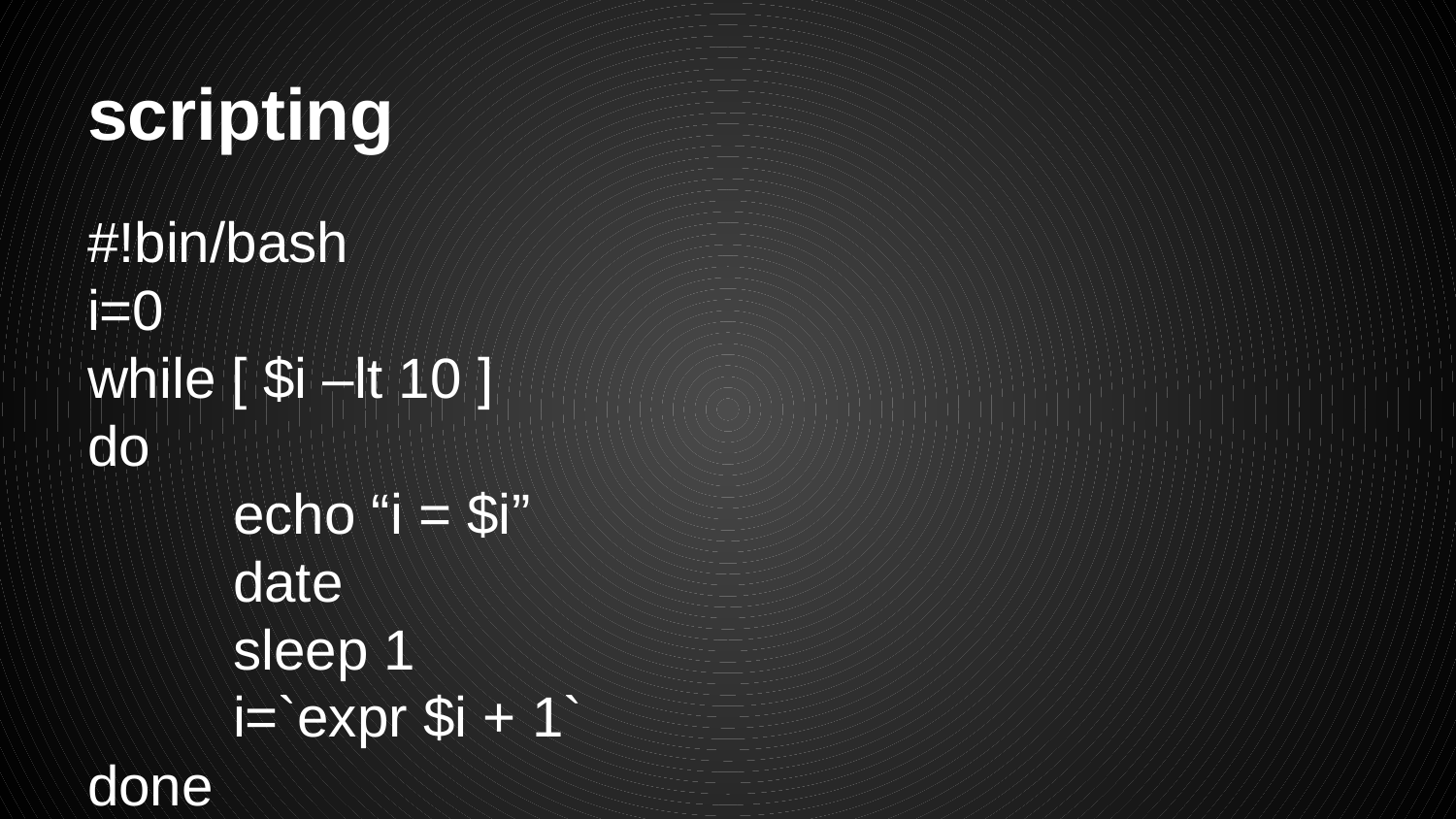

# scripting
#!bin/bash
i=0
while [ $i –lt 10 ]
do
	echo “i = $i”
	date
	sleep 1
	i=`expr $i + 1`
done